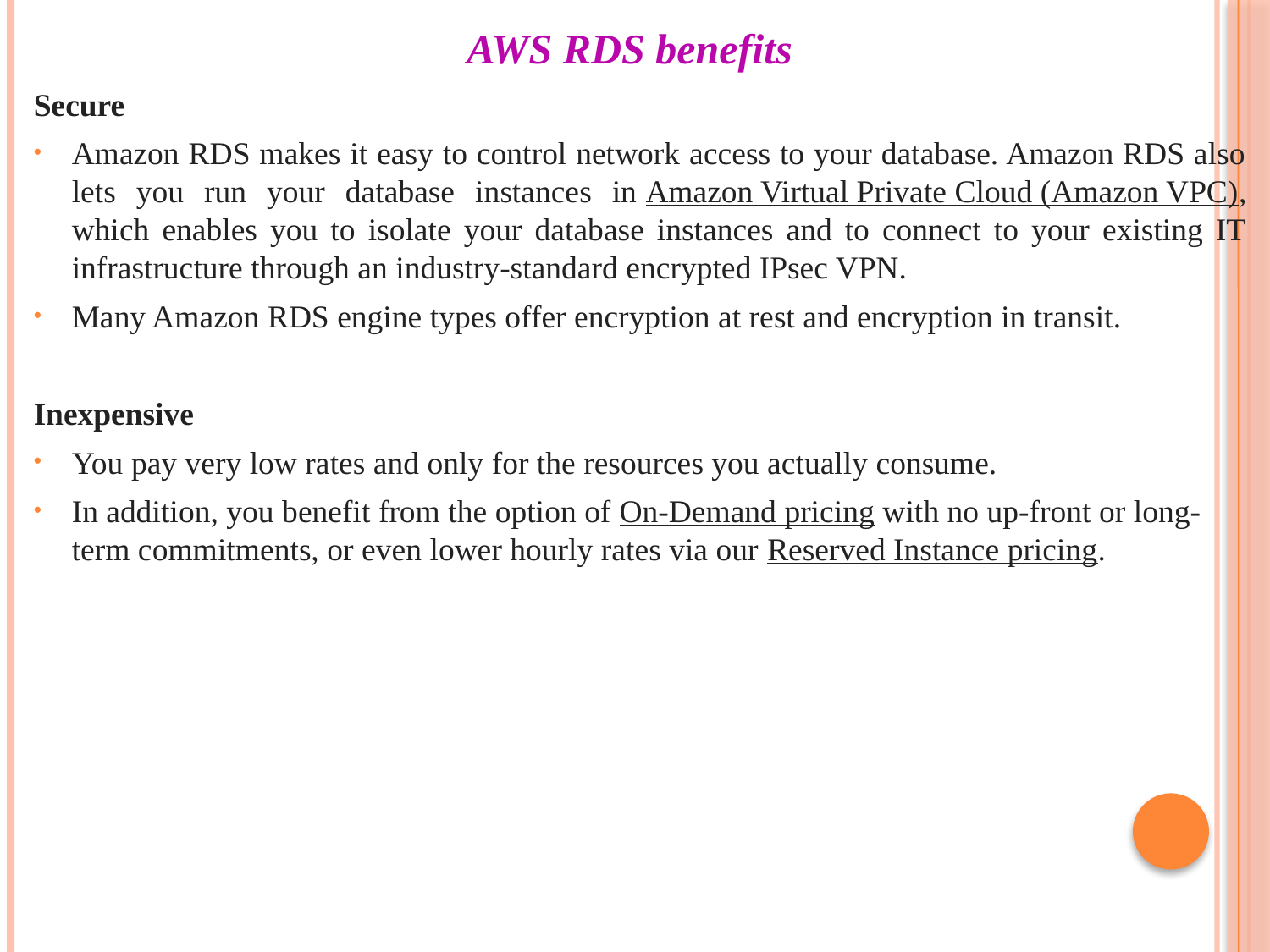

# AWS RDS benefits
Secure
Amazon RDS makes it easy to control network access to your database. Amazon RDS also lets you run your database instances in Amazon Virtual Private Cloud (Amazon VPC), which enables you to isolate your database instances and to connect to your existing IT infrastructure through an industry-standard encrypted IPsec VPN.
Many Amazon RDS engine types offer encryption at rest and encryption in transit.

Inexpensive
You pay very low rates and only for the resources you actually consume.
In addition, you benefit from the option of On-Demand pricing with no up-front or long-term commitments, or even lower hourly rates via our Reserved Instance pricing.